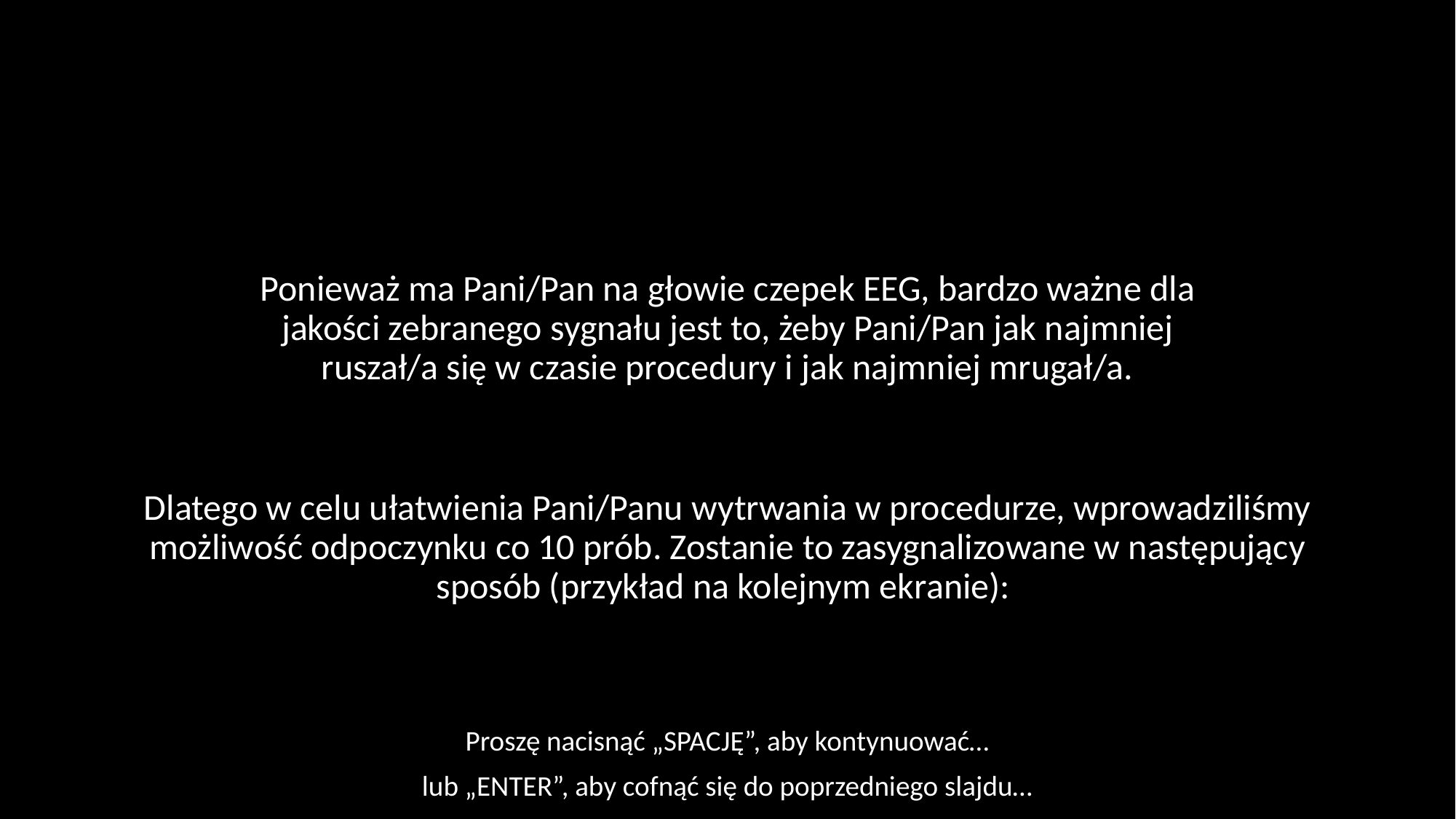

Ponieważ ma Pani/Pan na głowie czepek EEG, bardzo ważne dla jakości zebranego sygnału jest to, żeby Pani/Pan jak najmniej ruszał/a się w czasie procedury i jak najmniej mrugał/a.
Dlatego w celu ułatwienia Pani/Panu wytrwania w procedurze, wprowadziliśmy możliwość odpoczynku co 10 prób. Zostanie to zasygnalizowane w następujący sposób (przykład na kolejnym ekranie):
Proszę nacisnąć „SPACJĘ”, aby kontynuować…
lub „ENTER”, aby cofnąć się do poprzedniego slajdu…